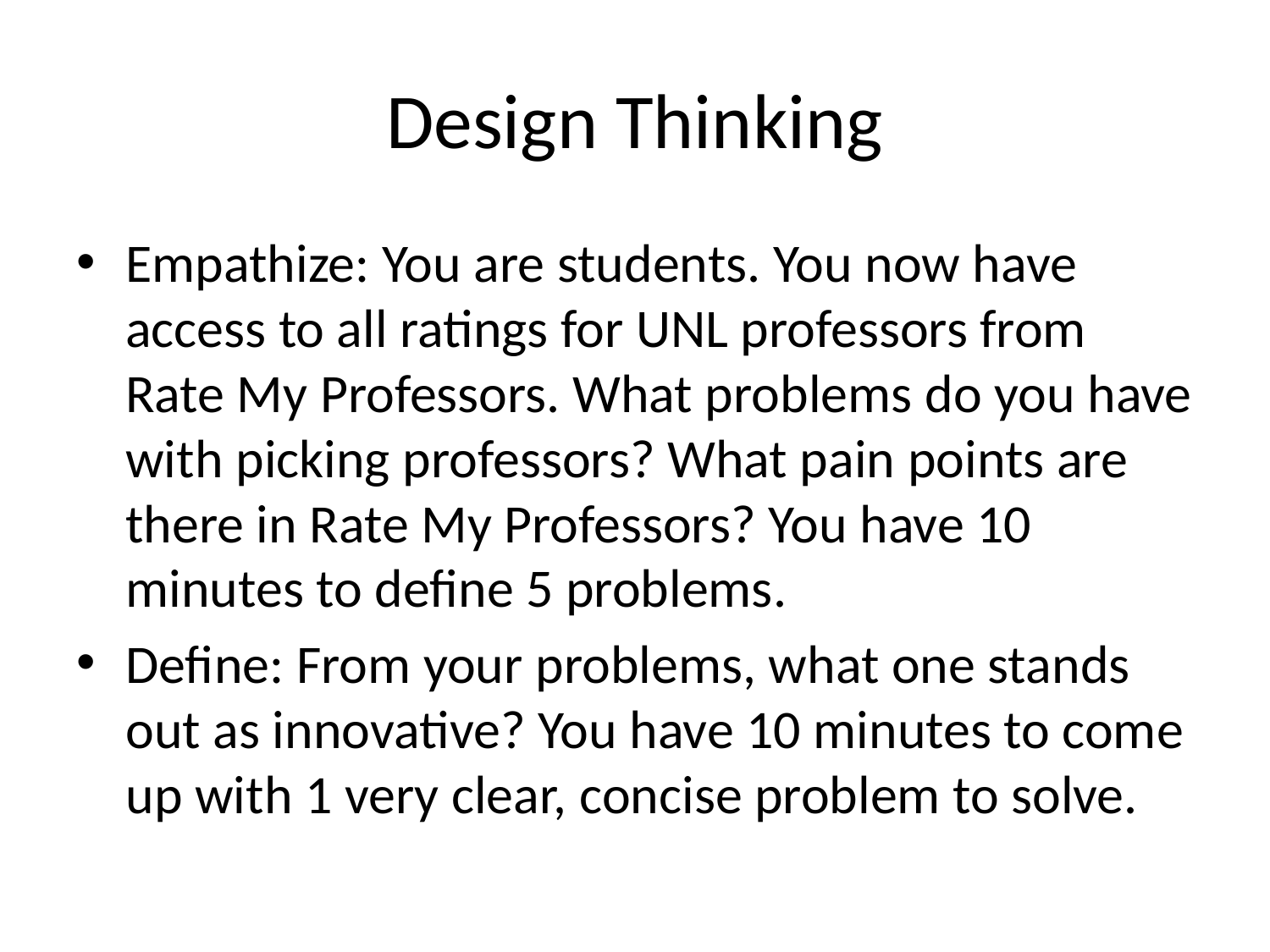

# Design Thinking
Empathize: You are students. You now have access to all ratings for UNL professors from Rate My Professors. What problems do you have with picking professors? What pain points are there in Rate My Professors? You have 10 minutes to define 5 problems.
Define: From your problems, what one stands out as innovative? You have 10 minutes to come up with 1 very clear, concise problem to solve.